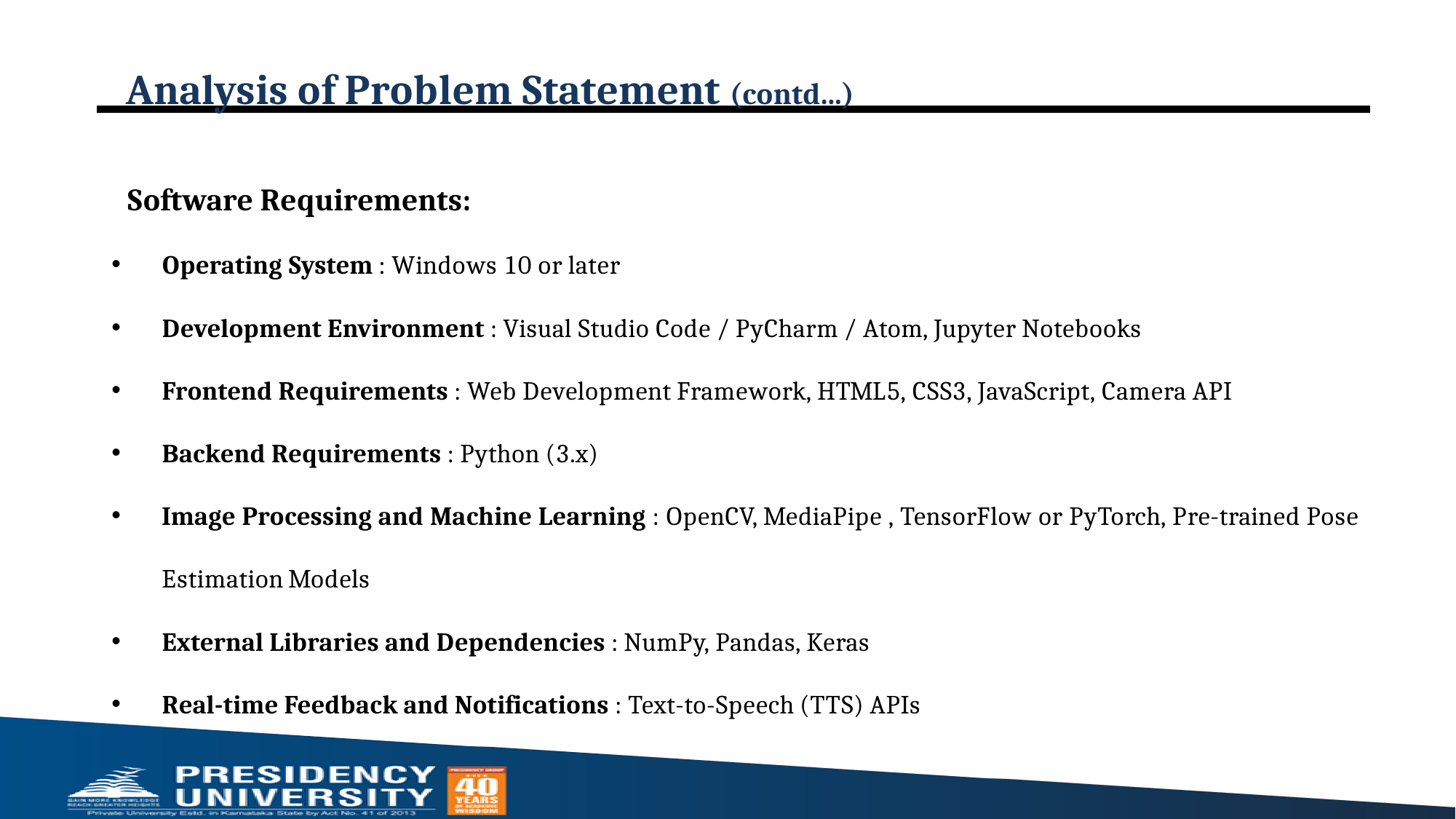

# Analysis of Problem Statement (contd...)
Software Requirements:
Operating System : Windows 10 or later
Development Environment : Visual Studio Code / PyCharm / Atom, Jupyter Notebooks
Frontend Requirements : Web Development Framework, HTML5, CSS3, JavaScript, Camera API
Backend Requirements : Python (3.x)
Image Processing and Machine Learning : OpenCV, MediaPipe , TensorFlow or PyTorch, Pre-trained Pose Estimation Models
External Libraries and Dependencies : NumPy, Pandas, Keras
Real-time Feedback and Notifications : Text-to-Speech (TTS) APIs